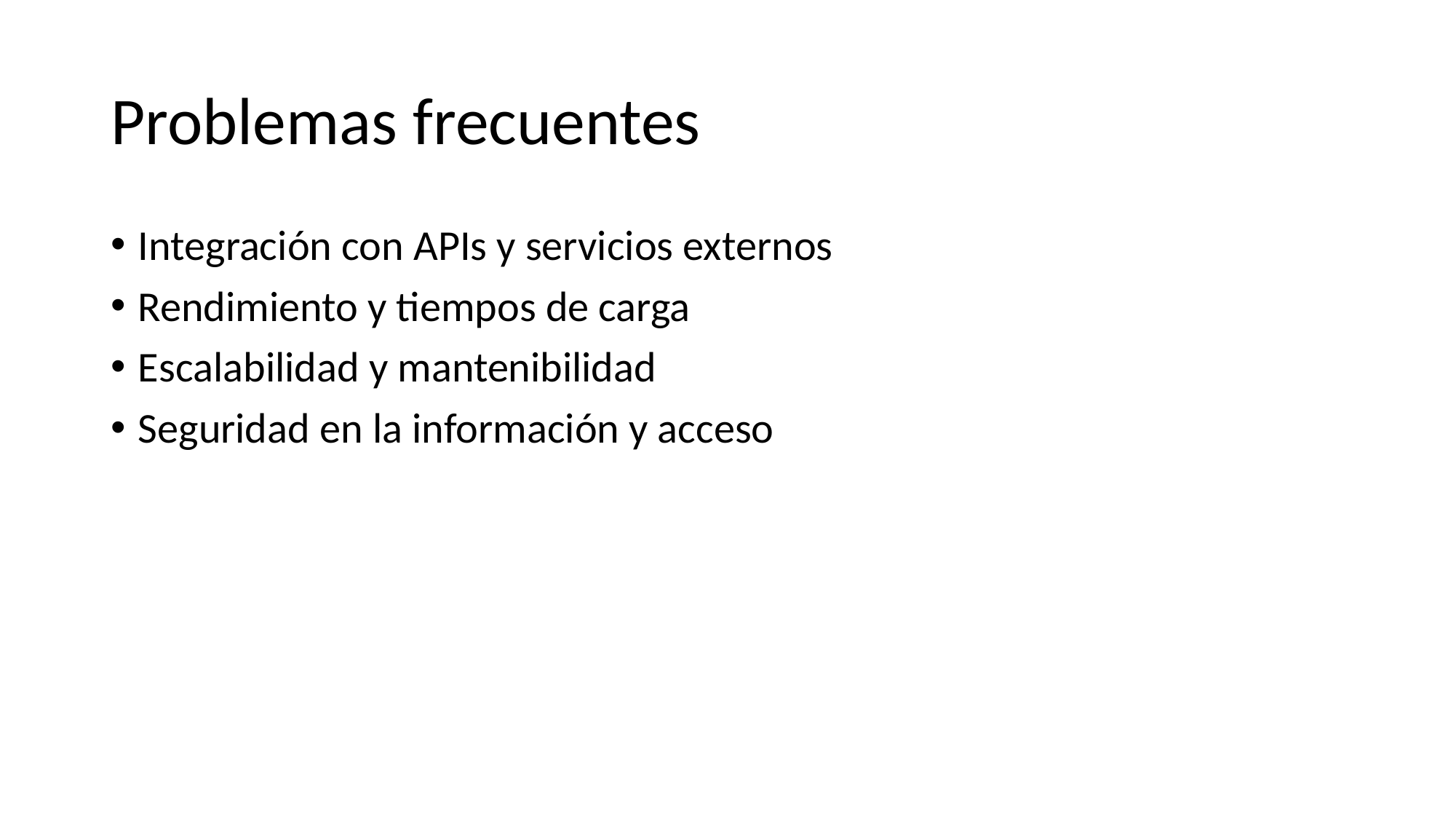

# Problemas frecuentes
Integración con APIs y servicios externos
Rendimiento y tiempos de carga
Escalabilidad y mantenibilidad
Seguridad en la información y acceso